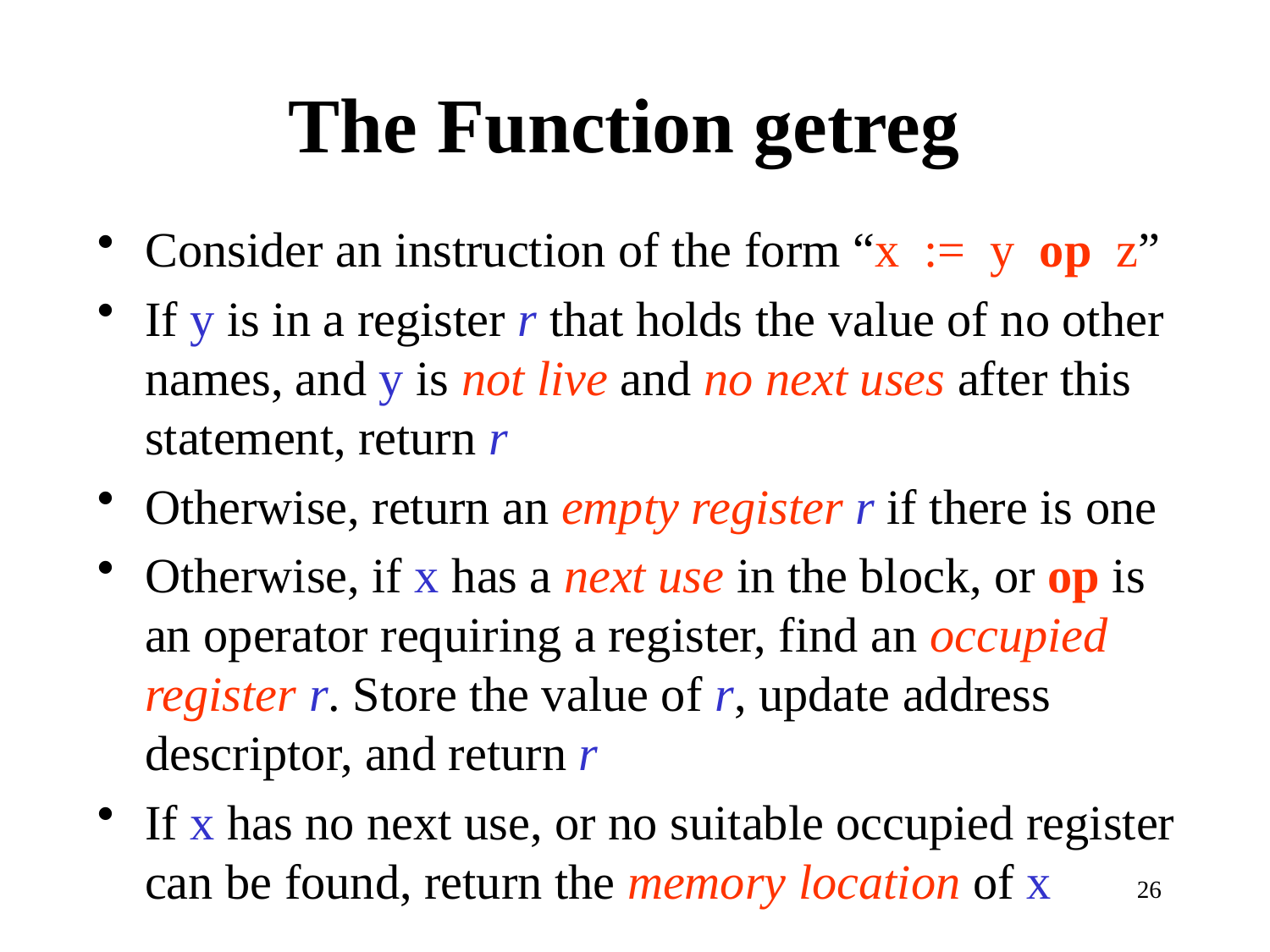

# The Function getreg
Consider an instruction of the form “x  :=  y  op  z”
If y is in a register r that holds the value of no other names, and y is not live and no next uses after this statement, return r
Otherwise, return an empty register r if there is one
Otherwise, if x has a next use in the block, or op is an operator requiring a register, find an occupied register r. Store the value of r, update address descriptor, and return r
If x has no next use, or no suitable occupied register can be found, return the memory location of x
26